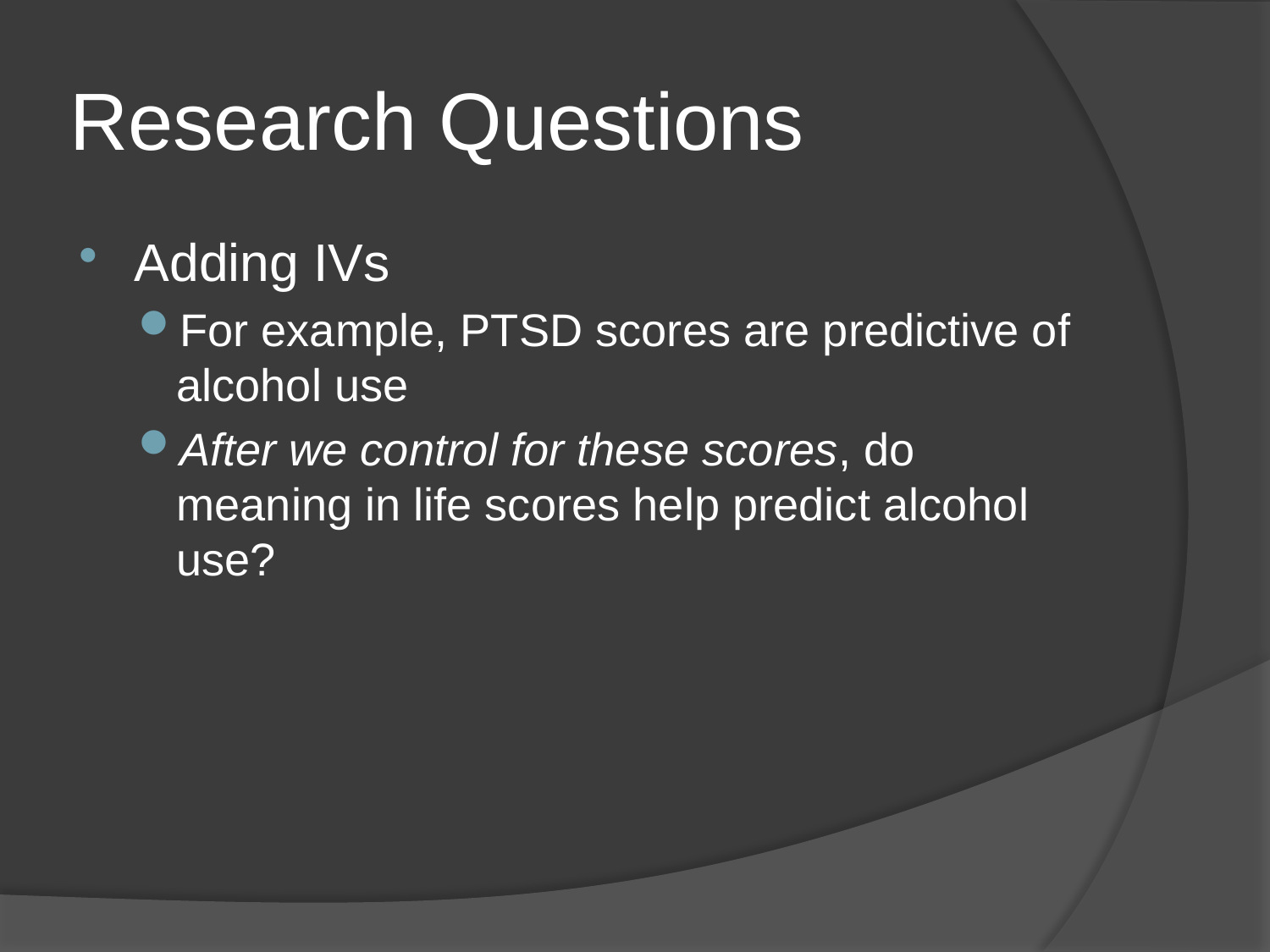

# Research Questions
Adding IVs
For example, PTSD scores are predictive of alcohol use
After we control for these scores, do meaning in life scores help predict alcohol use?